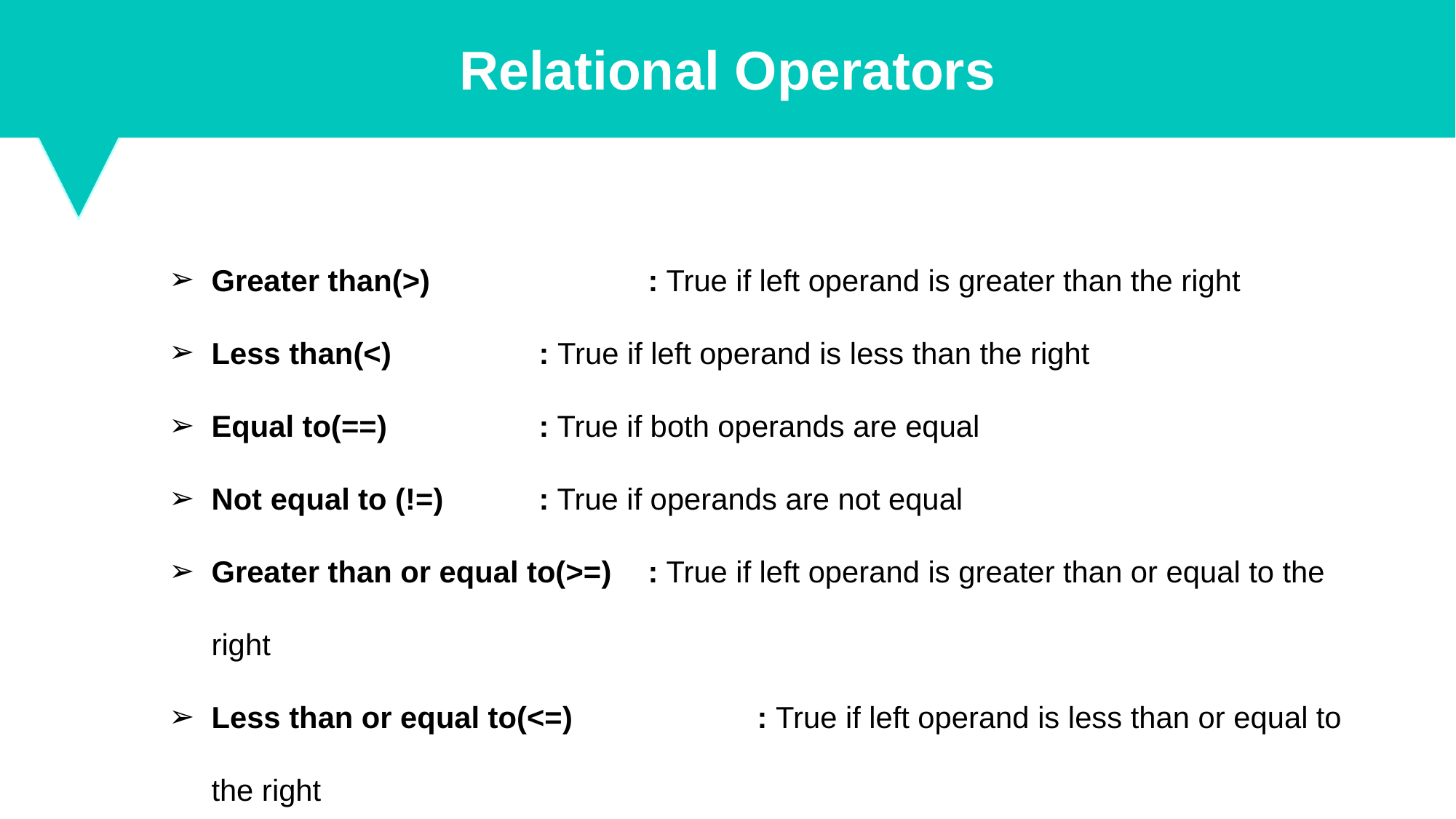

Relational Operators

Greater than(>)		: True if left operand is greater than the right
Less than(<)		: True if left operand is less than the right
Equal to(==)		: True if both operands are equal
Not equal to (!=)	: True if operands are not equal
Greater than or equal to(>=)	: True if left operand is greater than or equal to the right
Less than or equal to(<=)		: True if left operand is less than or equal to the right